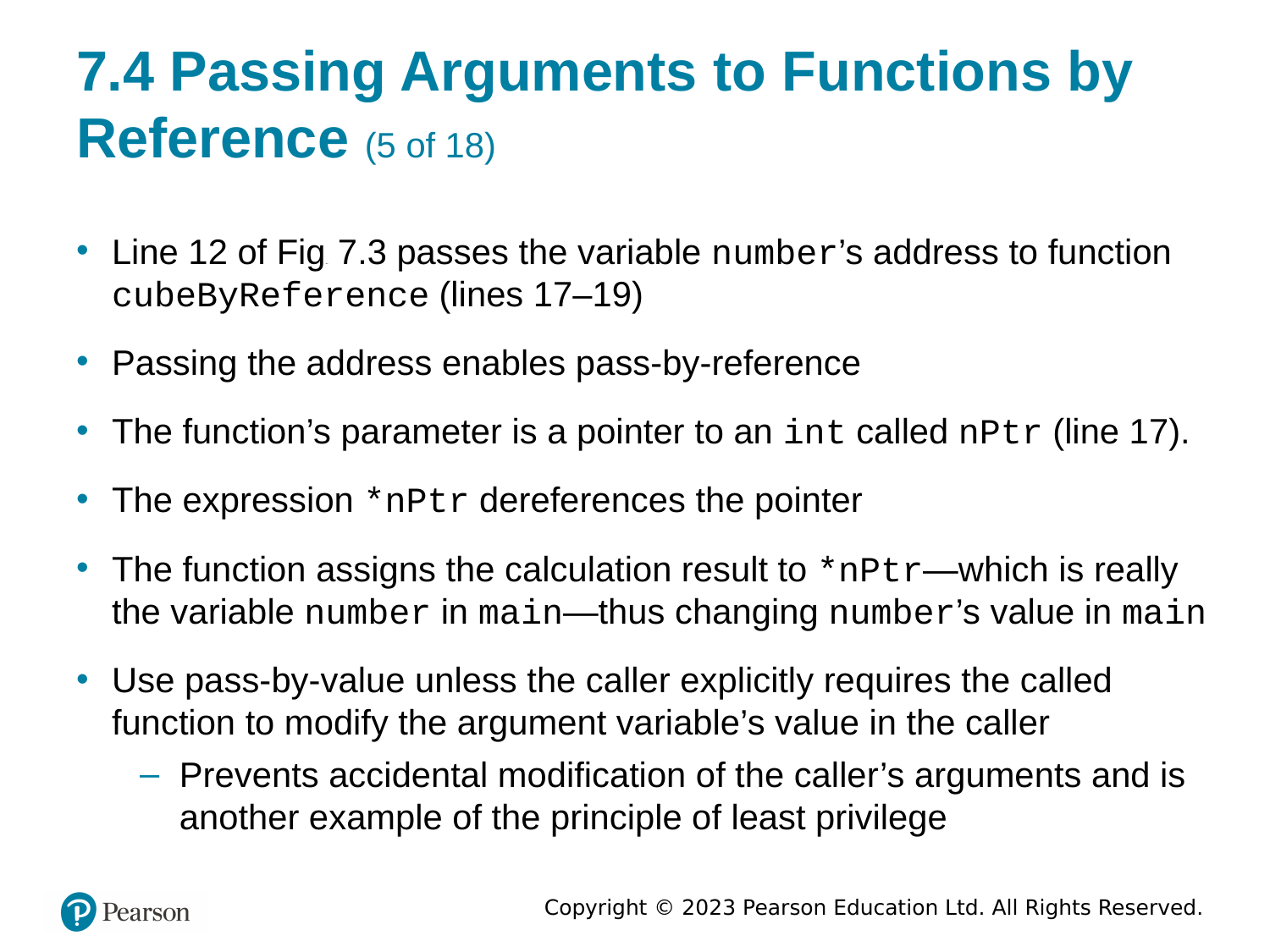

# 7.4 Passing Arguments to Functions by Reference (5 of 18)
Line 12 of Figure 7.3 passes the variable number’s address to function cubeByReference (lines 17–19)
Passing the address enables pass-by-reference
The function’s parameter is a pointer to an int called nPtr (line 17).
The expression *nPtr dereferences the pointer
The function assigns the calculation result to *nPtr—which is really the variable number in main—thus changing number’s value in main
Use pass-by-value unless the caller explicitly requires the called function to modify the argument variable’s value in the caller
Prevents accidental modification of the caller’s arguments and is another example of the principle of least privilege